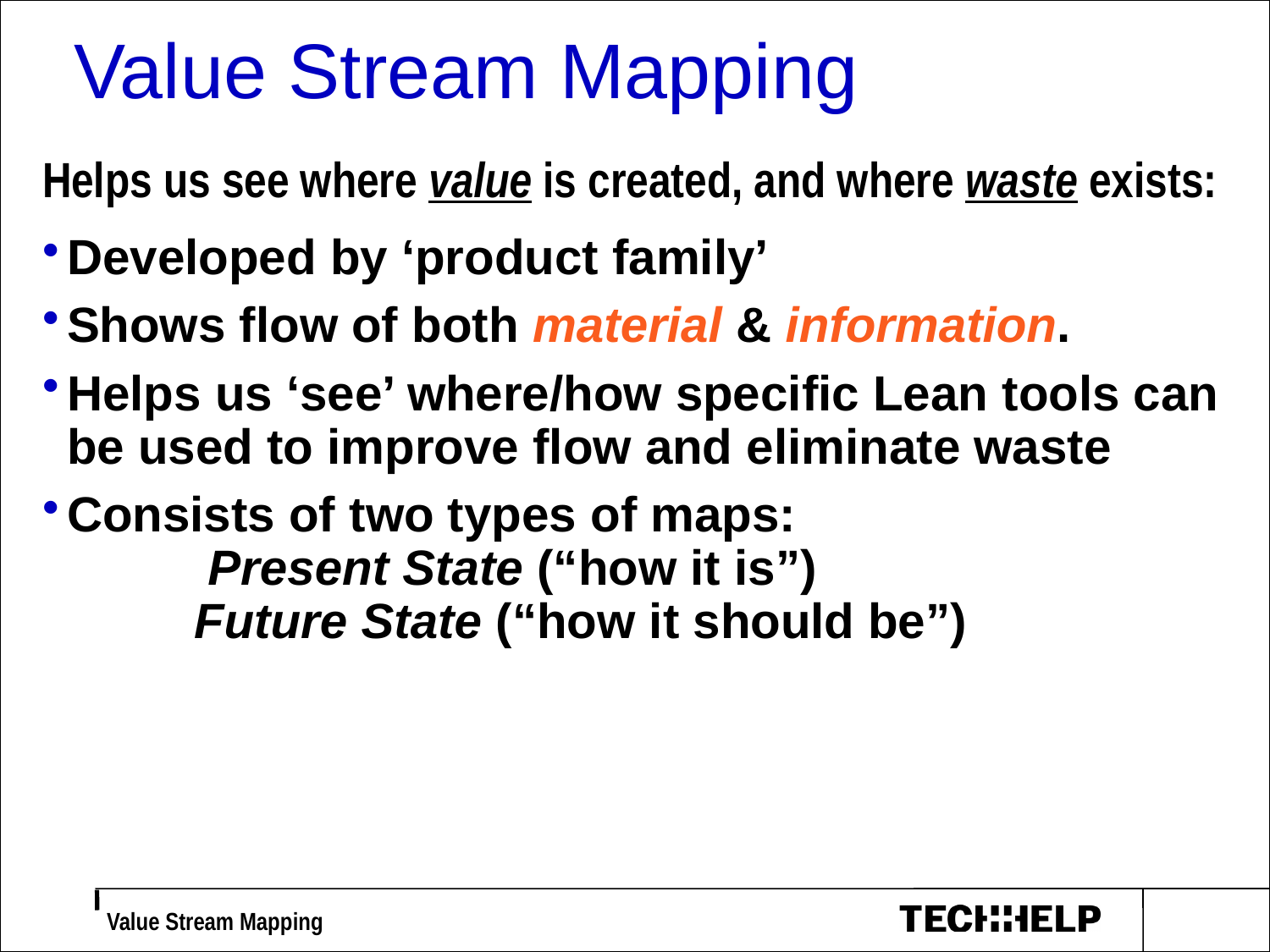

# Value Stream Mapping
Helps us see where value is created, and where waste exists:
Developed by ‘product family’
Shows flow of both material & information.
Helps us ‘see’ where/how specific Lean tools can be used to improve flow and eliminate waste
Consists of two types of maps:
	 Present State (“how it is”)
	Future State (“how it should be”)

  Value Stream Mapping